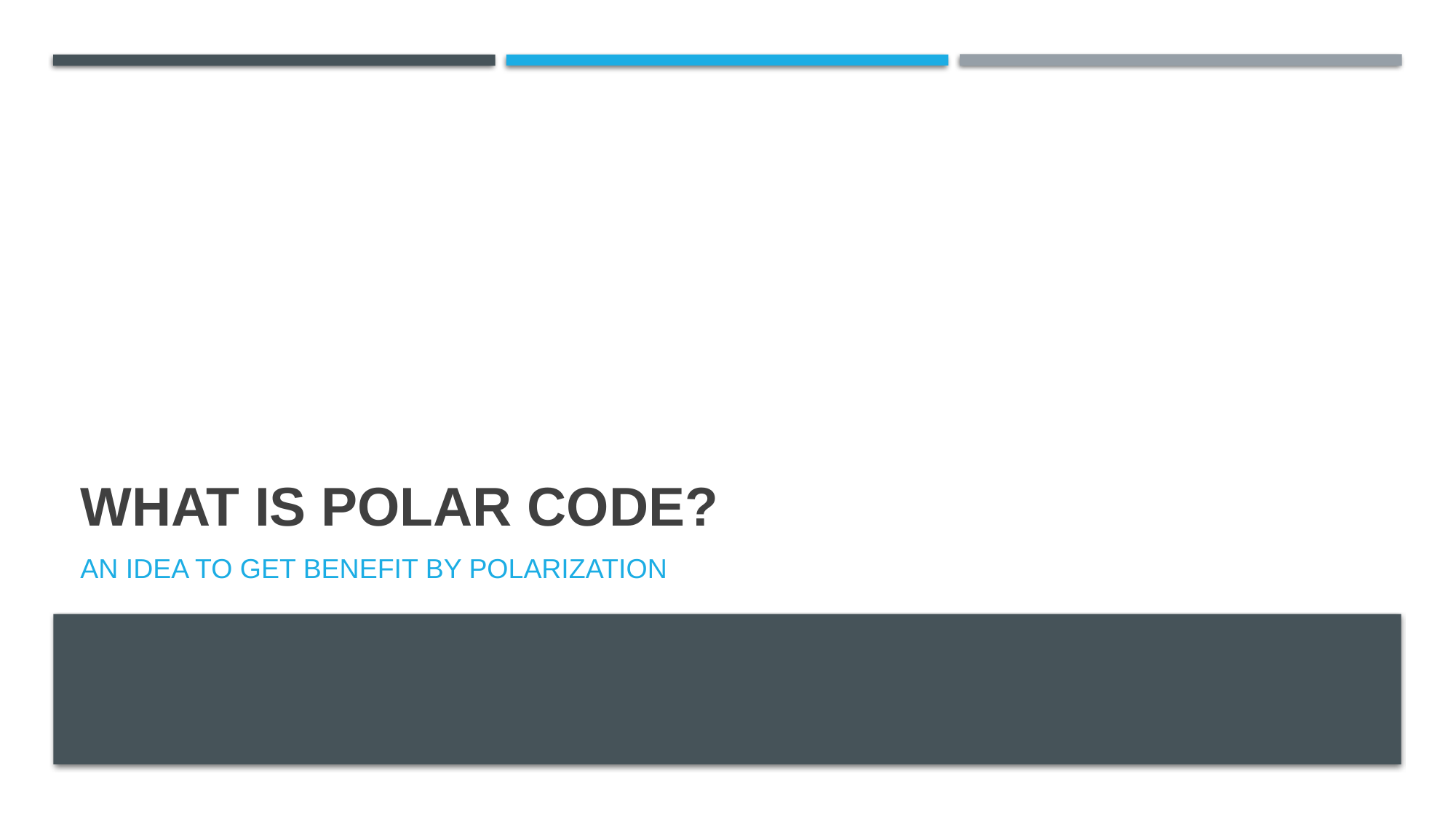

# What is polar code?
An idea to get benefit by polarization